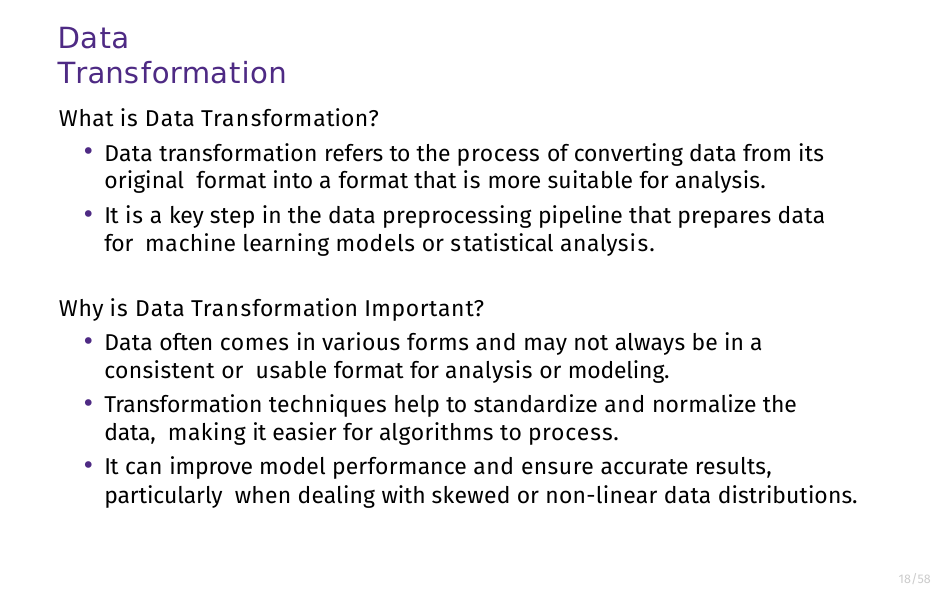

# Data Transformation
What is Data Transformation?
Data transformation refers to the process of converting data from its original  format into a format that is more suitable for analysis.
It is a key step in the data preprocessing pipeline that prepares data for  machine learning models or statistical analysis.

Why is Data Transformation Important?
Data often comes in various forms and may not always be in a consistent or  usable format for analysis or modeling.
Transformation techniques help to standardize and normalize the data,  making it easier for algorithms to process.
It can improve model performance and ensure accurate results, particularly  when dealing with skewed or non-linear data distributions.
18/58